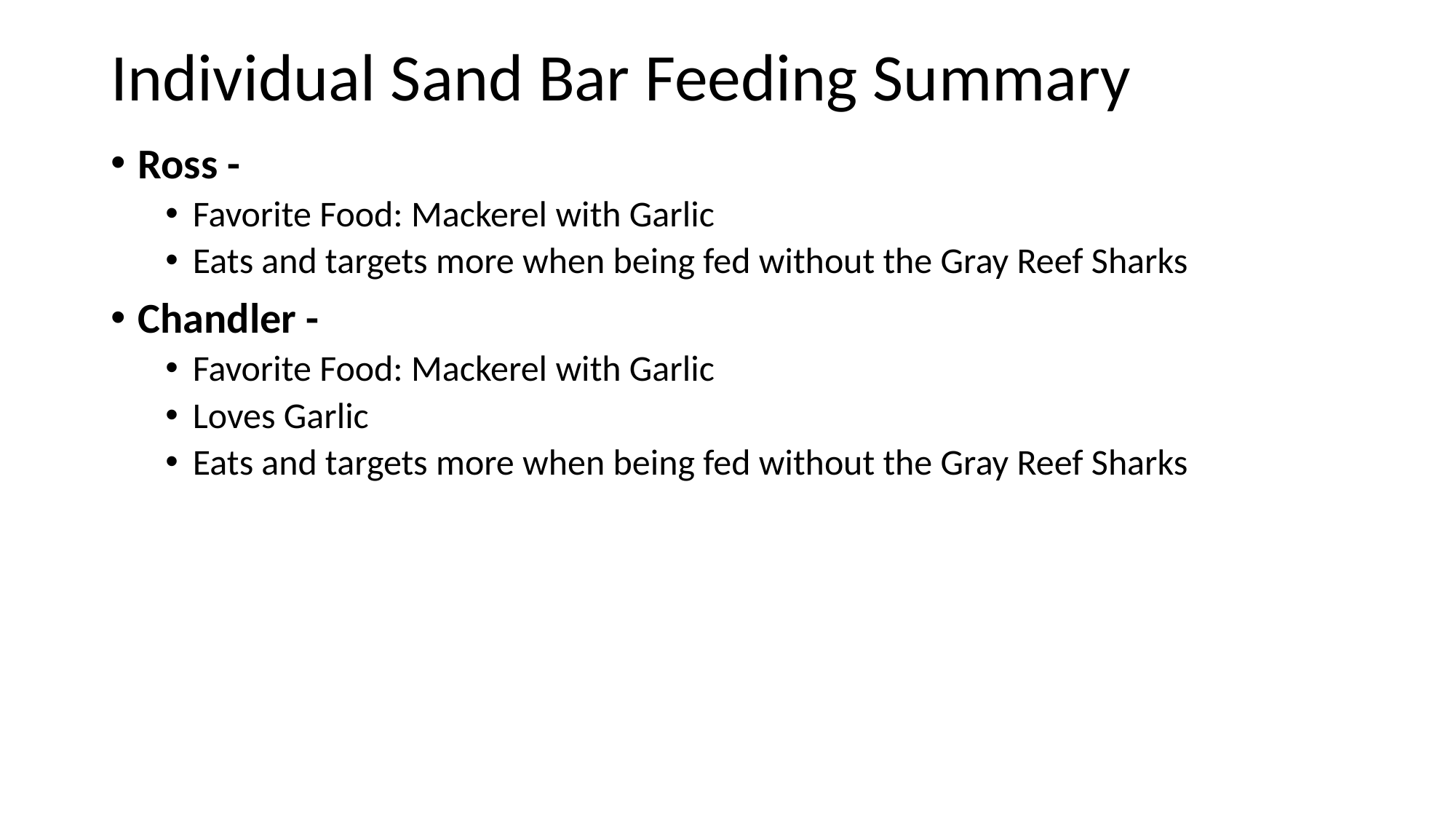

# Individual Sand Bar Feeding Summary
Ross -
Favorite Food: Mackerel with Garlic
Eats and targets more when being fed without the Gray Reef Sharks
Chandler -
Favorite Food: Mackerel with Garlic
Loves Garlic
Eats and targets more when being fed without the Gray Reef Sharks